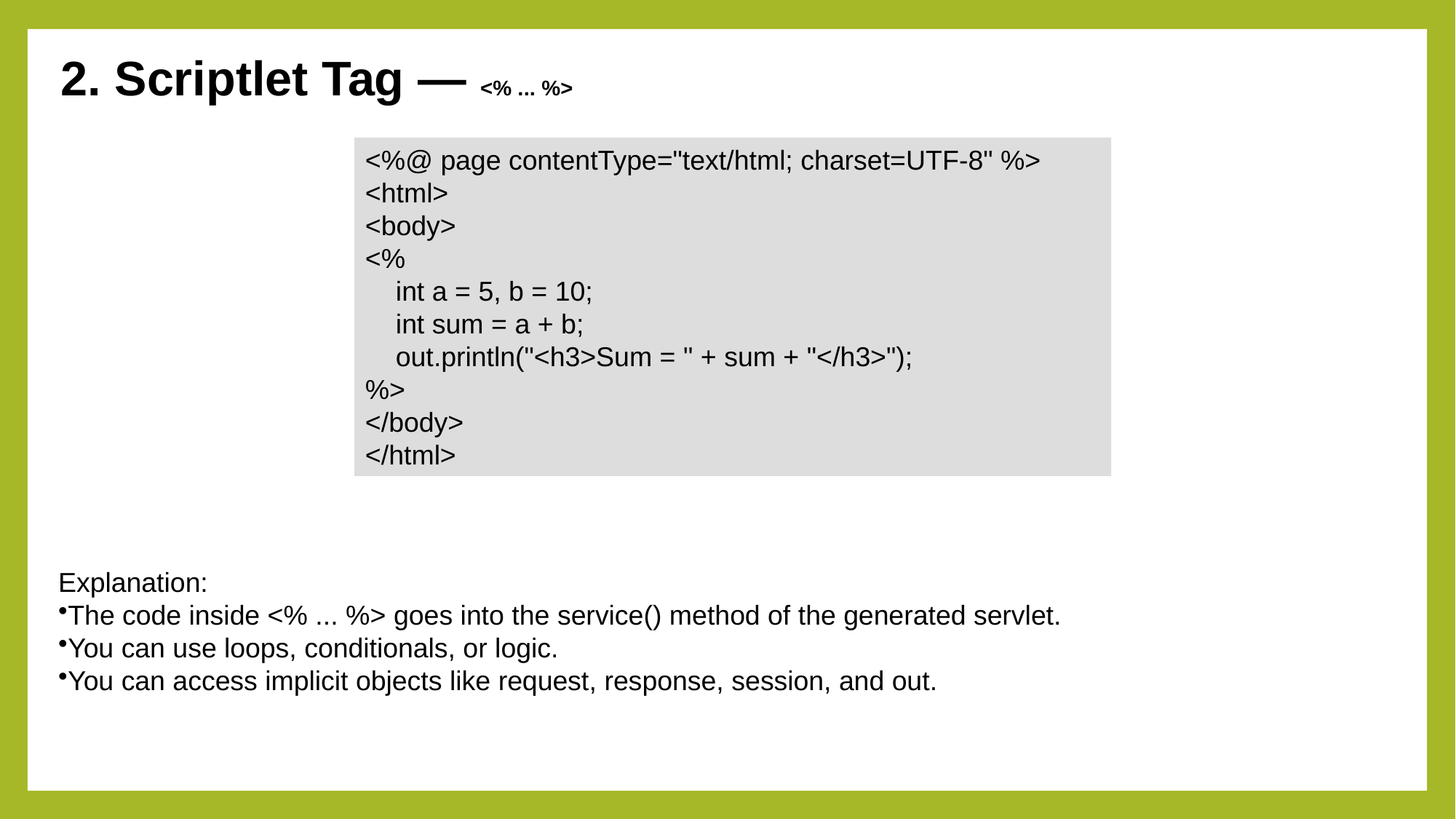

2. Scriptlet Tag — <% ... %>
<%@ page contentType="text/html; charset=UTF-8" %>
<html>
<body>
<%
    int a = 5, b = 10;
    int sum = a + b;
    out.println("<h3>Sum = " + sum + "</h3>");
%>
</body>
</html>
Explanation:
The code inside <% ... %> goes into the service() method of the generated servlet.
You can use loops, conditionals, or logic.
You can access implicit objects like request, response, session, and out.